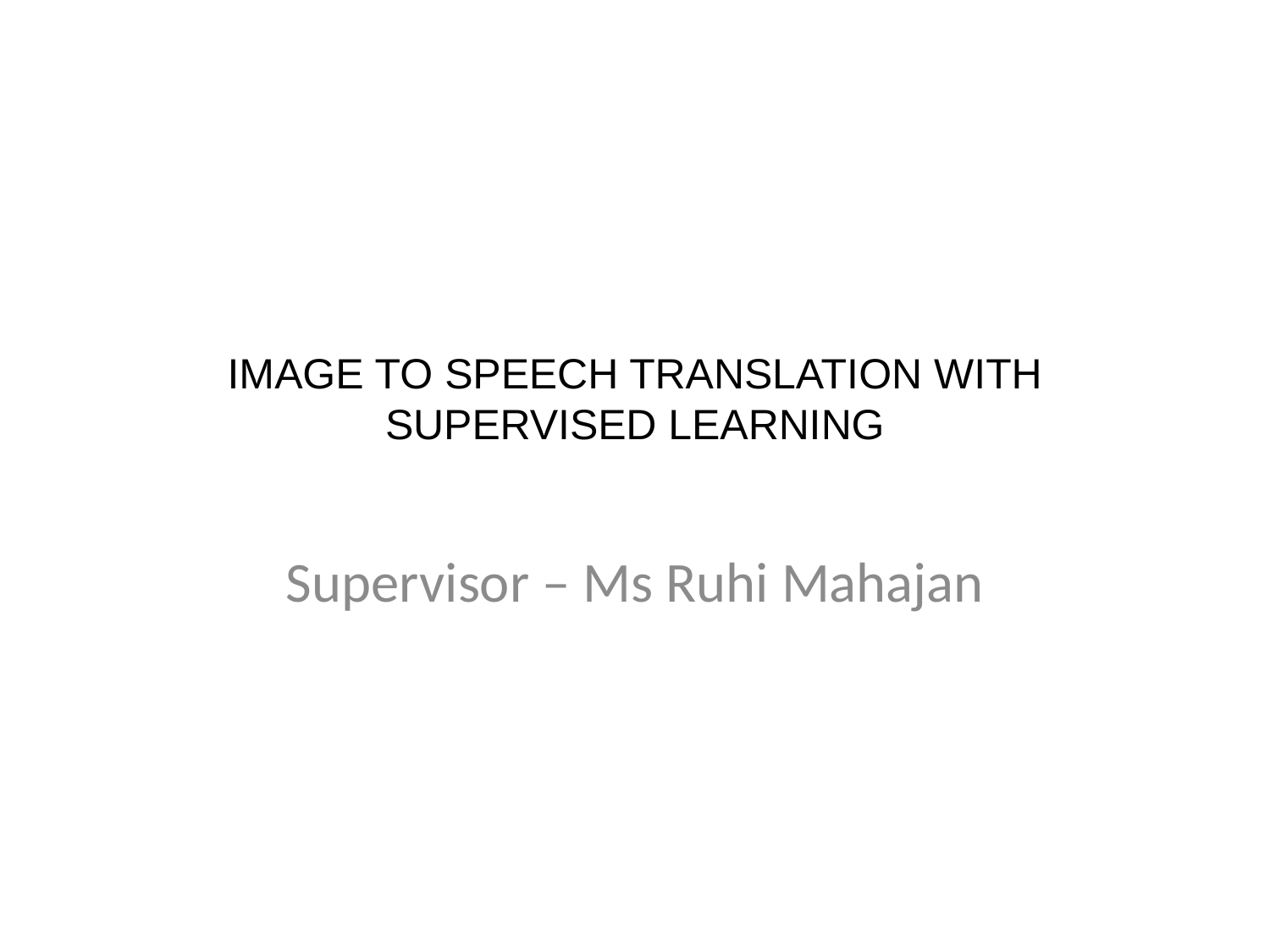

# IMAGE TO SPEECH TRANSLATION WITH SUPERVISED LEARNING
Supervisor – Ms Ruhi Mahajan